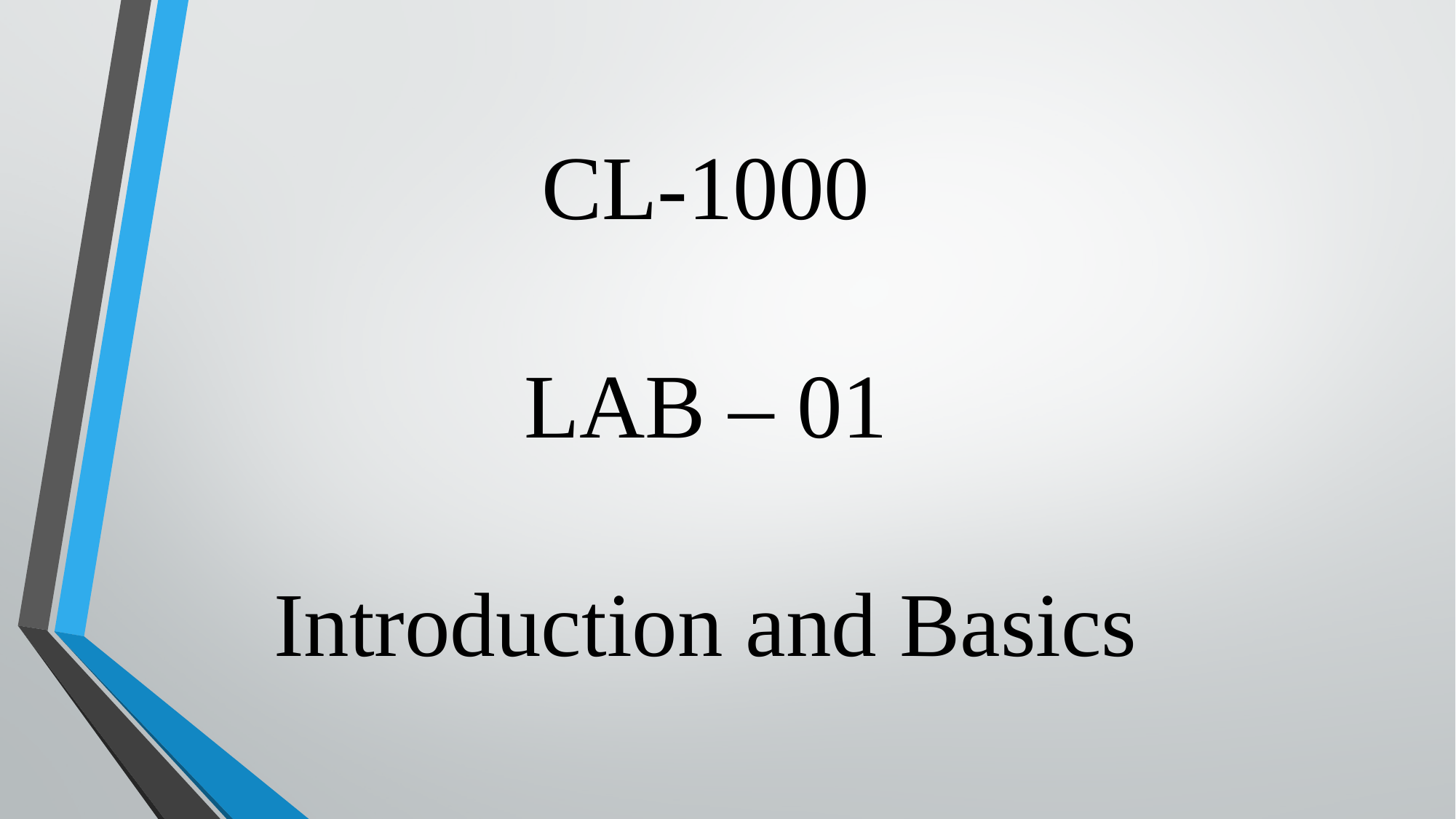

# CL-1000 LAB – 01 Introduction and Basics